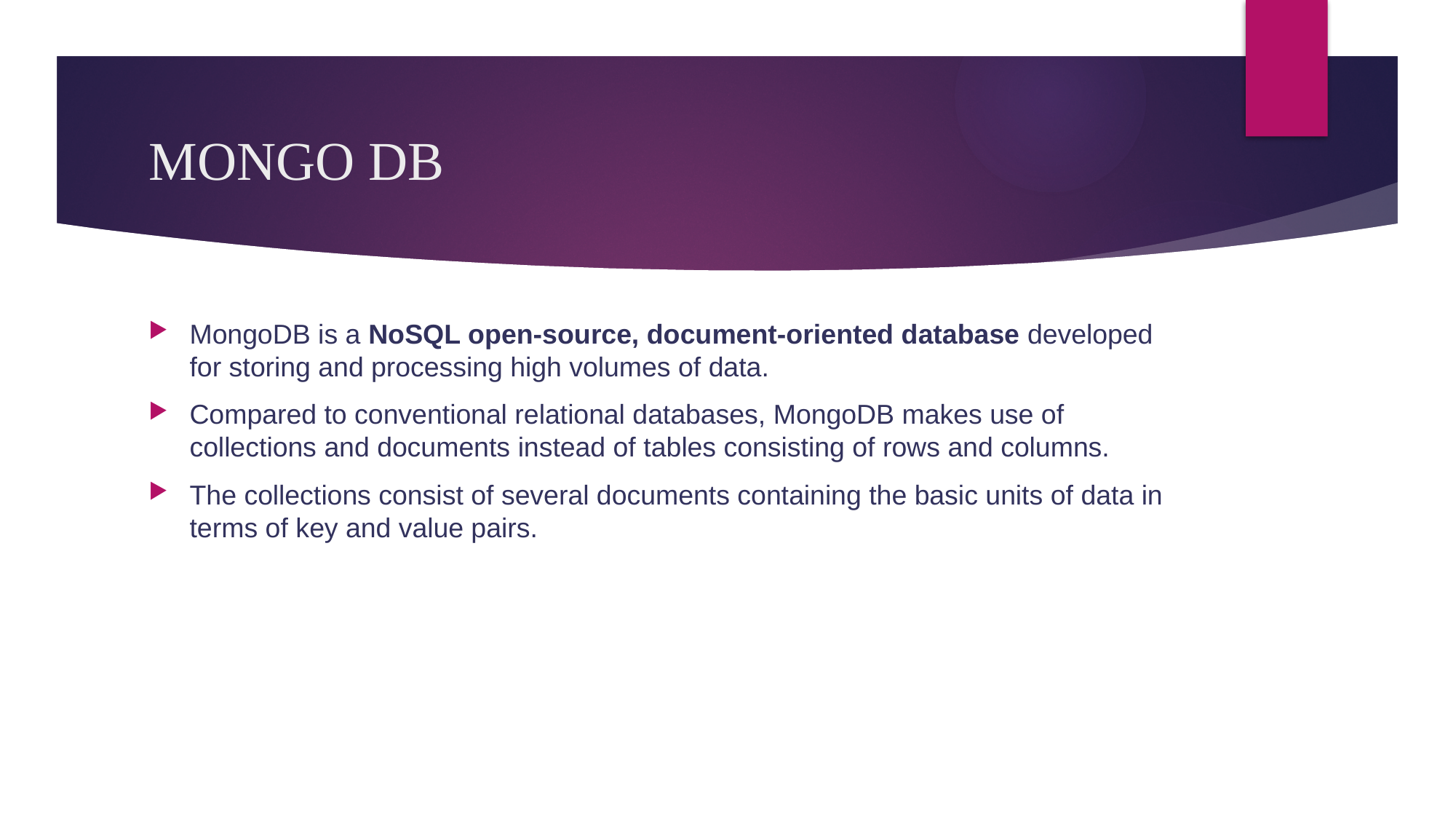

# MONGO DB
MongoDB is a NoSQL open-source, document-oriented database developed for storing and processing high volumes of data.
Compared to conventional relational databases, MongoDB makes use of collections and documents instead of tables consisting of rows and columns.
The collections consist of several documents containing the basic units of data in terms of key and value pairs.